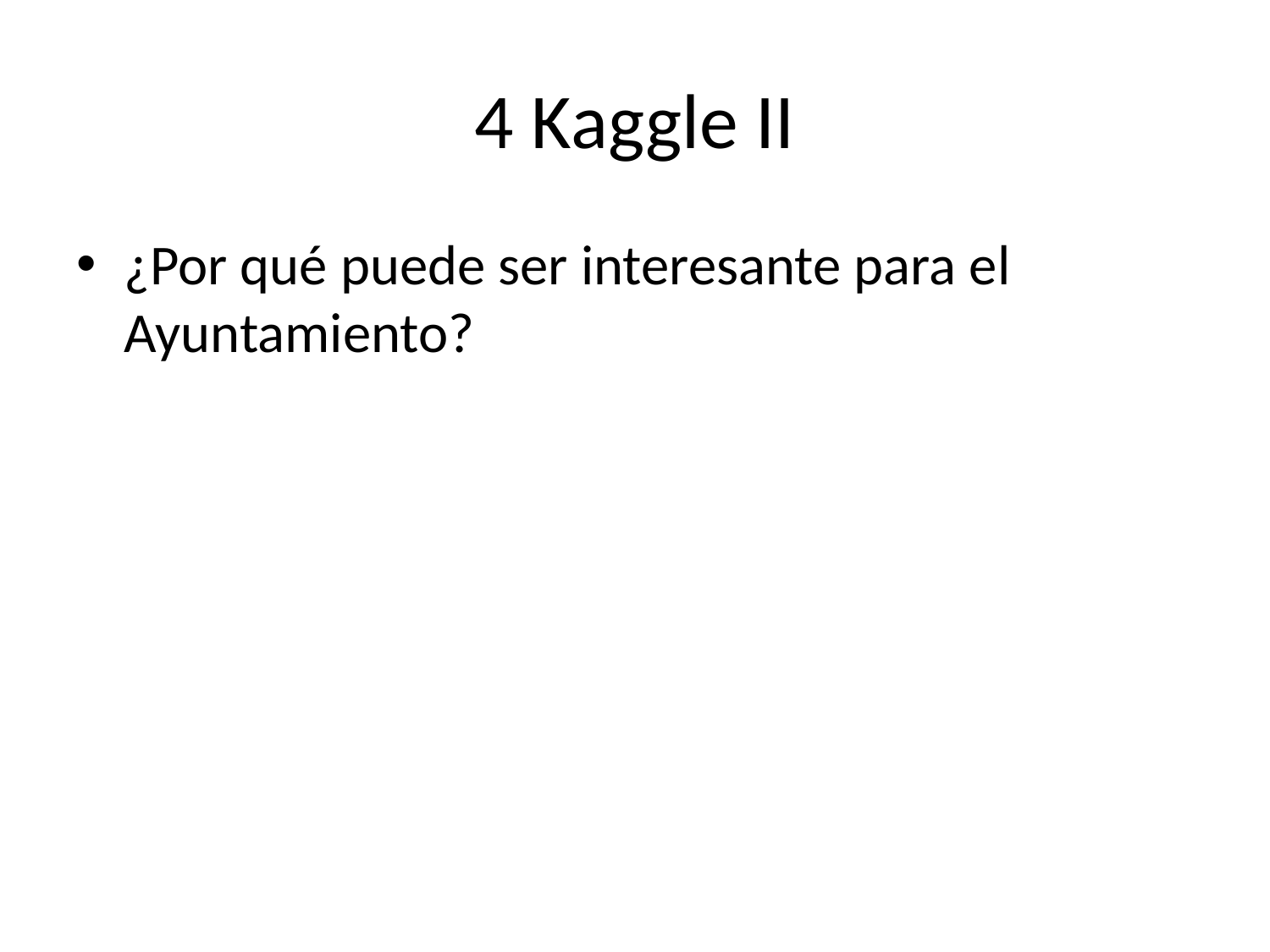

# 4 Kaggle II
¿Por qué puede ser interesante para el Ayuntamiento?